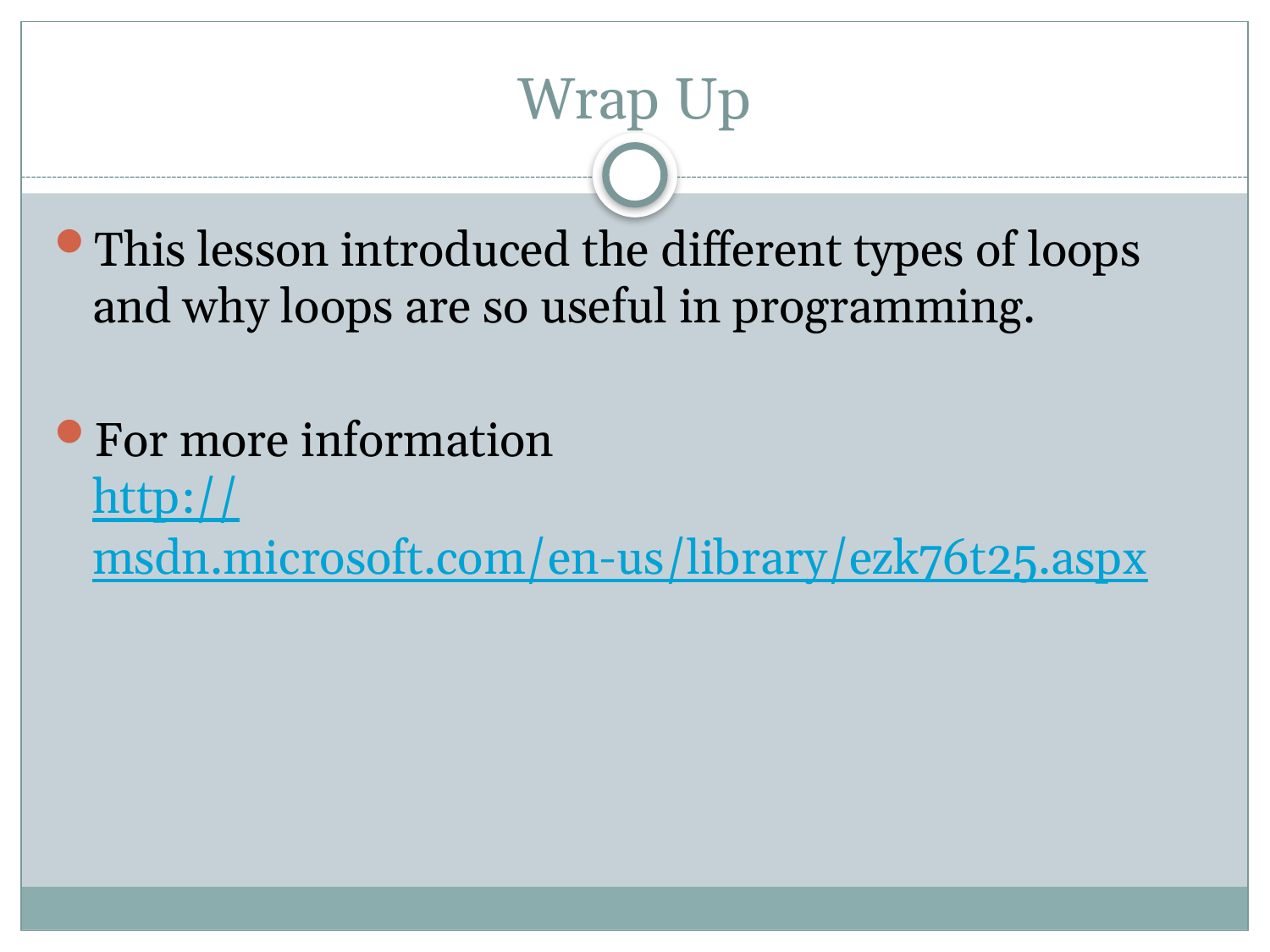

# Wrap Up
This lesson introduced the different types of loops and why loops are so useful in programming.

For more information
http://msdn.microsoft.com/en-us/library/ezk76t25.aspx